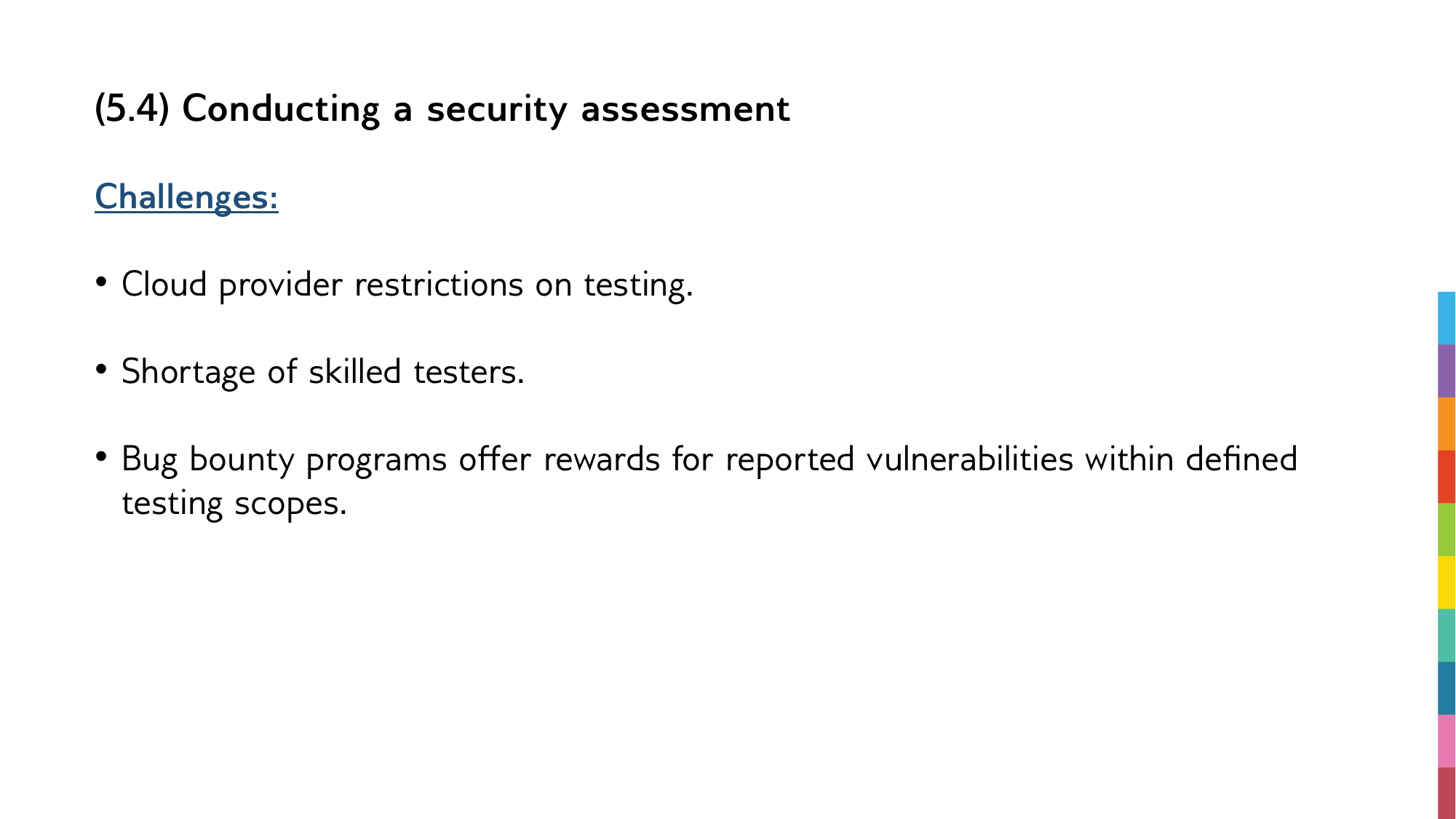

# (5.4) Conducting a security assessment
Challenges:

Cloud provider restrictions on testing.

Shortage of skilled testers.

Bug bounty programs offer rewards for reported vulnerabilities within defined testing scopes.